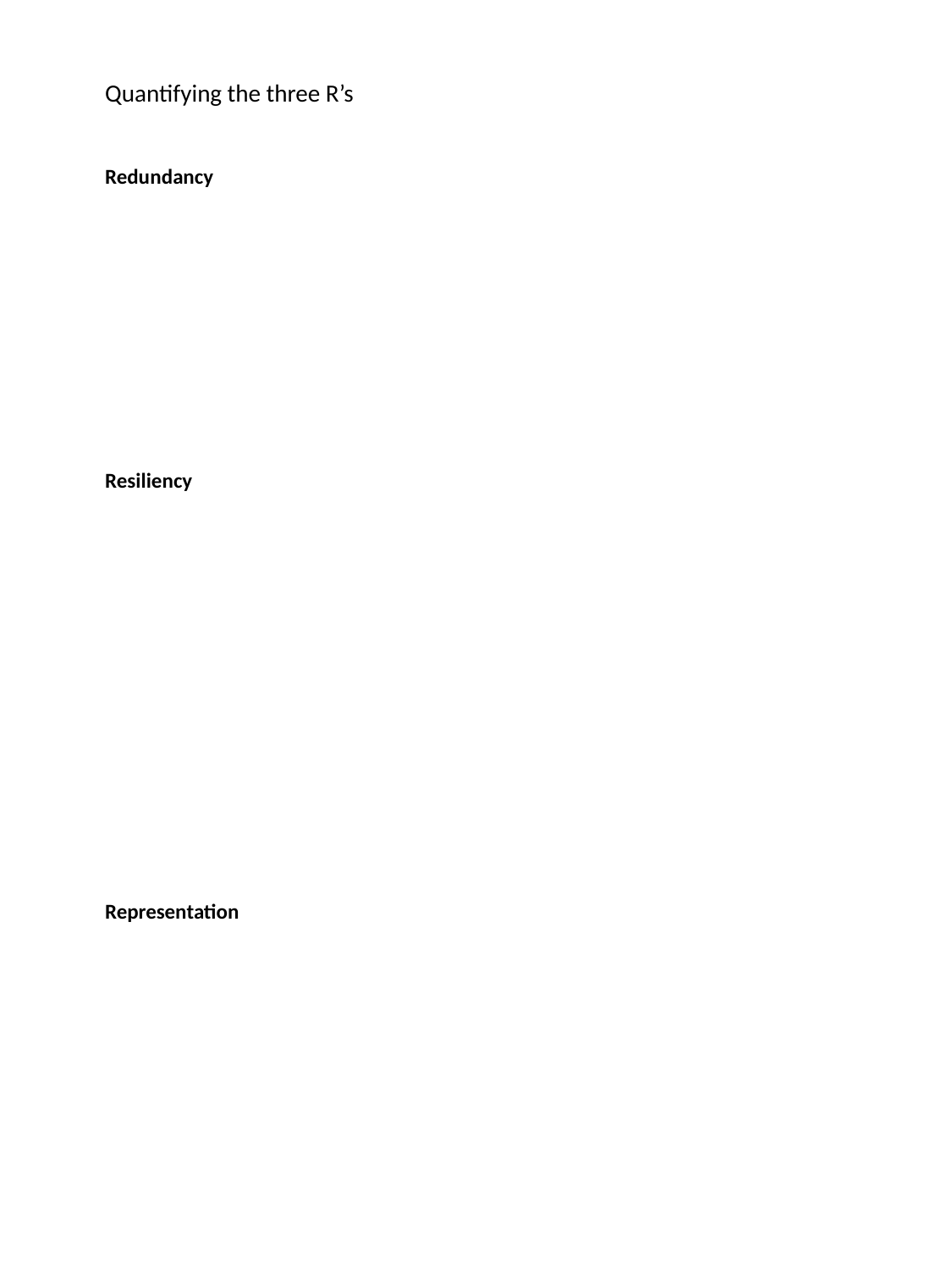

Quantifying the three R’s
Redundancy

Resiliency

Representation